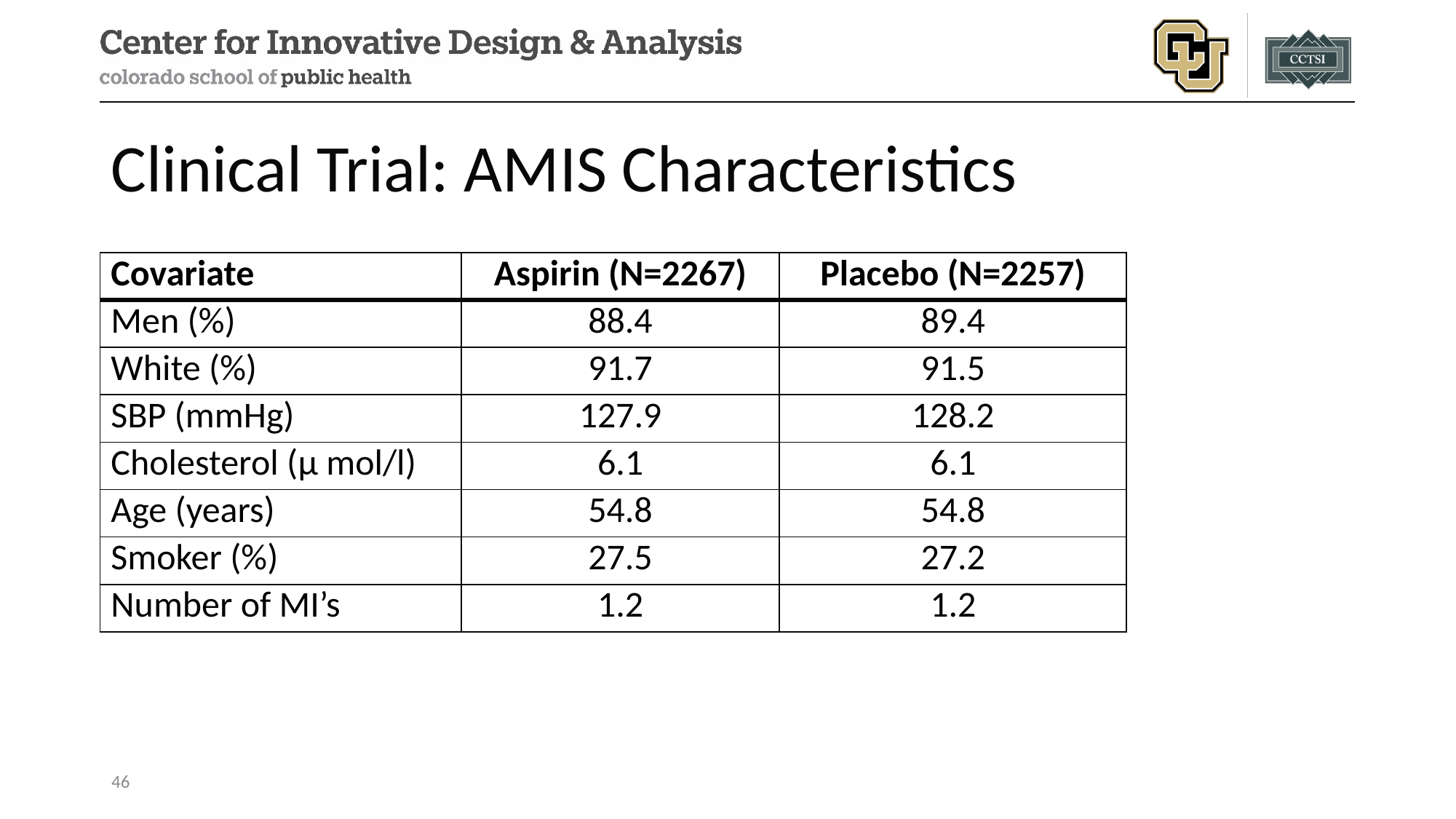

# Clinical Trial: AMIS Characteristics
| Covariate | Aspirin (N=2267) | Placebo (N=2257) |
| --- | --- | --- |
| Men (%) | 88.4 | 89.4 |
| White (%) | 91.7 | 91.5 |
| SBP (mmHg) | 127.9 | 128.2 |
| Cholesterol (μ mol/l) | 6.1 | 6.1 |
| Age (years) | 54.8 | 54.8 |
| Smoker (%) | 27.5 | 27.2 |
| Number of MI’s | 1.2 | 1.2 |
46